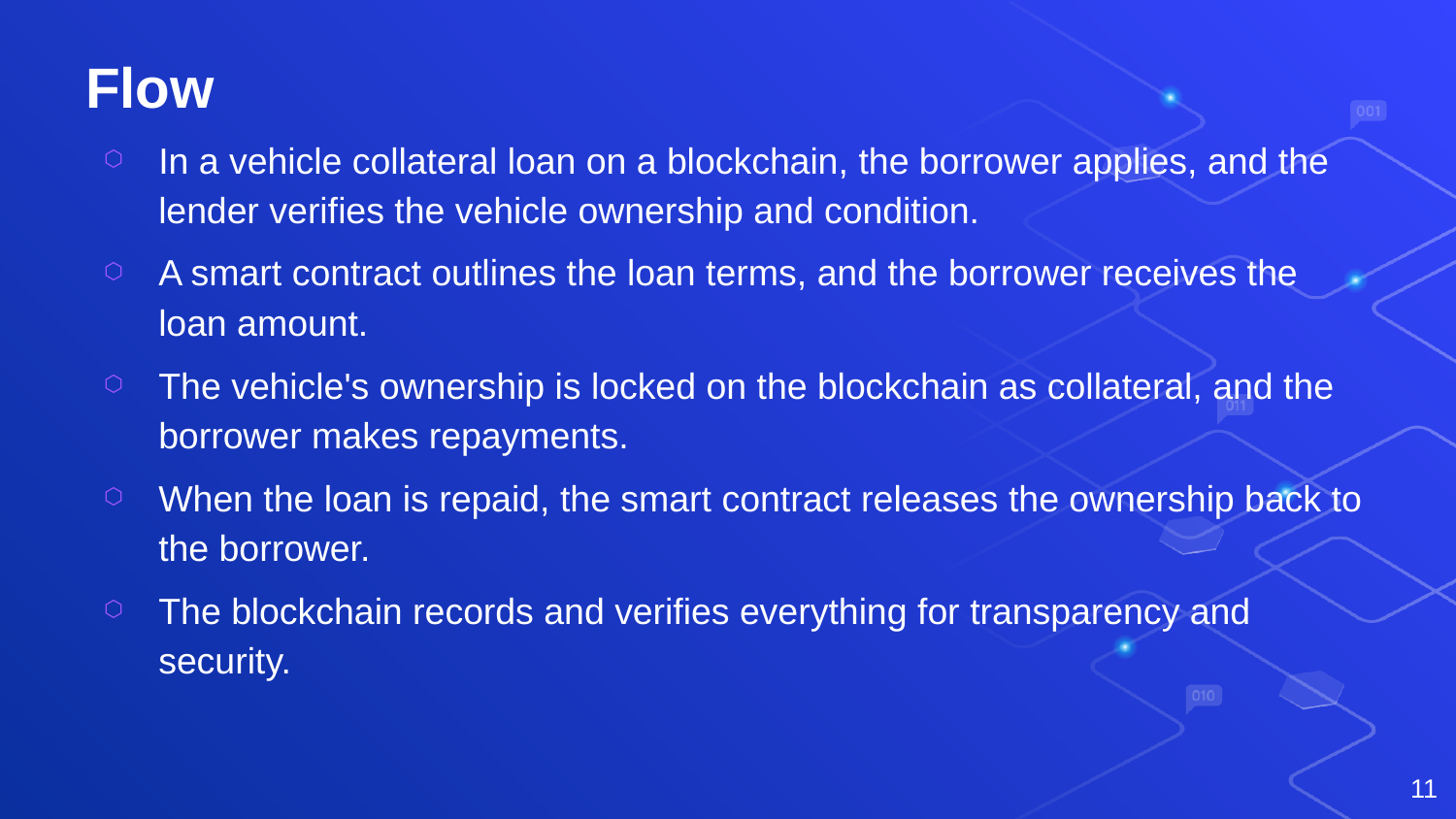

# Flow
In a vehicle collateral loan on a blockchain, the borrower applies, and the lender verifies the vehicle ownership and condition.
A smart contract outlines the loan terms, and the borrower receives the loan amount.
The vehicle's ownership is locked on the blockchain as collateral, and the borrower makes repayments.
When the loan is repaid, the smart contract releases the ownership back to the borrower.
The blockchain records and verifies everything for transparency and security.

11